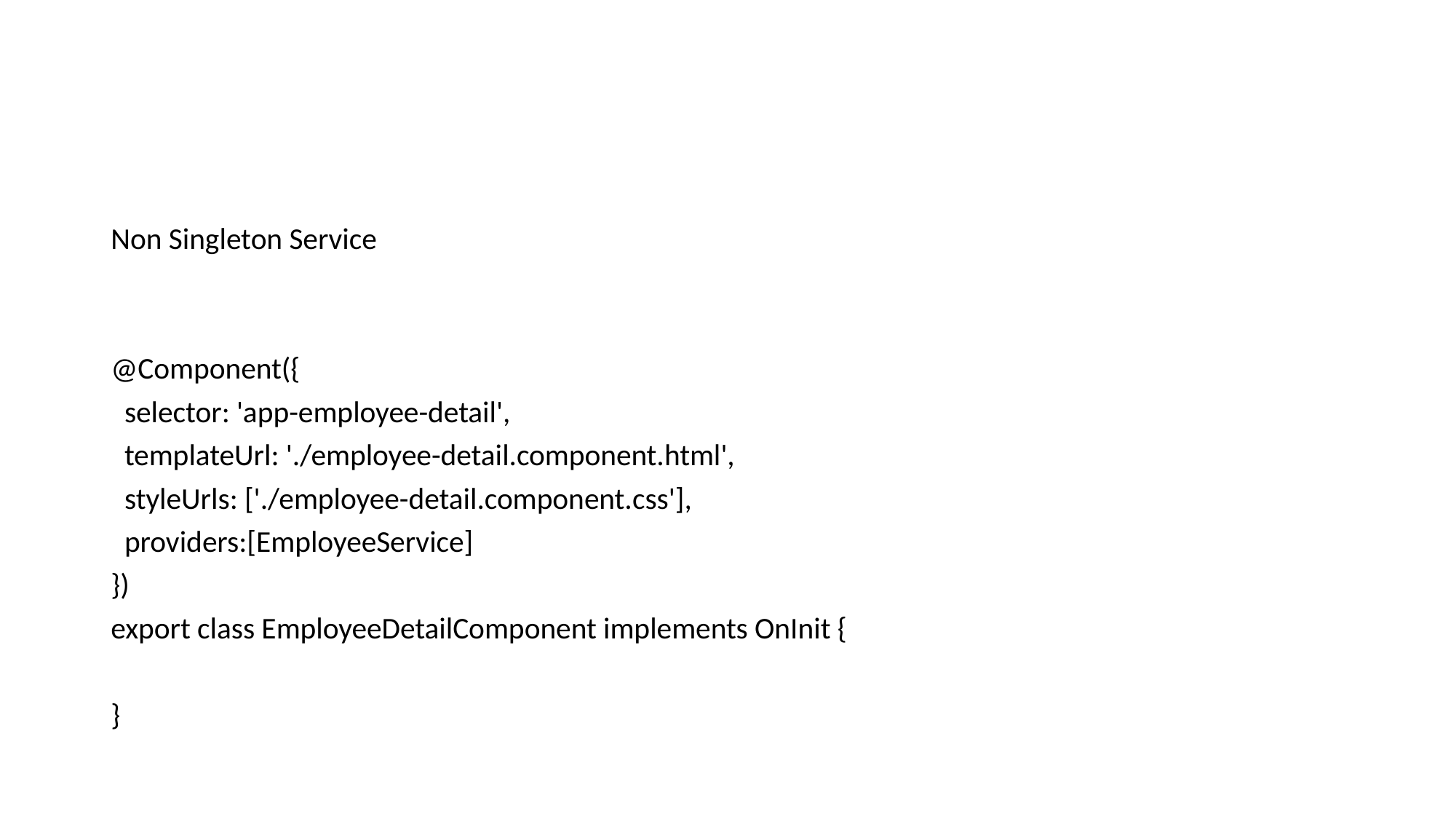

#
Non Singleton Service

@Component({
  selector: 'app-employee-detail',
  templateUrl: './employee-detail.component.html',
  styleUrls: ['./employee-detail.component.css'],
  providers:[EmployeeService]
})
export class EmployeeDetailComponent implements OnInit {

}